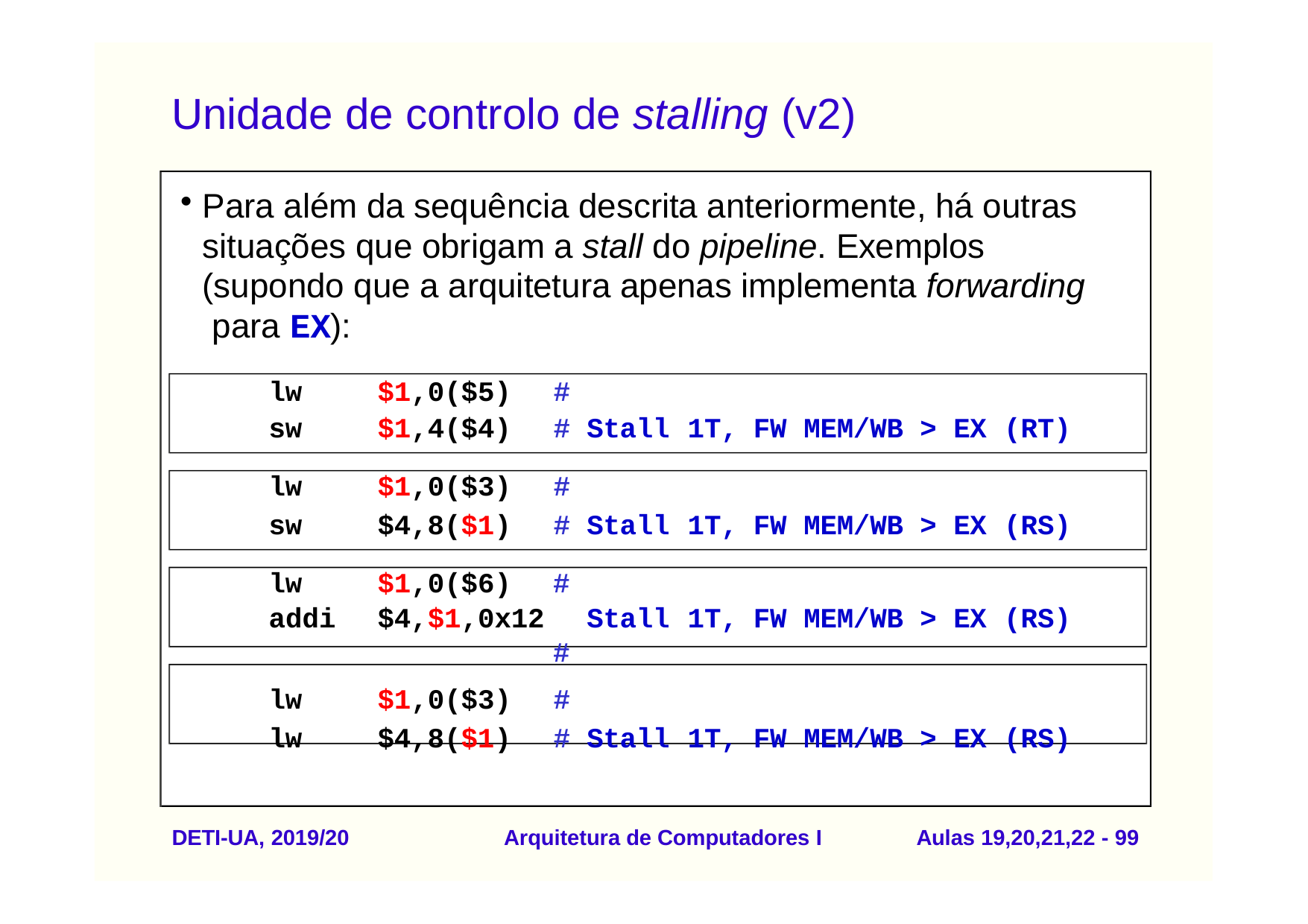

# Unidade de controlo de stalling (v2)

Para além da sequência descrita anteriormente, há outras  situações que obrigam a stall do pipeline. Exemplos  (supondo que a arquitetura apenas implementa forwarding  para EX):

| lw | $1,0($5) | # |  |  |  |  |  |  |
| --- | --- | --- | --- | --- | --- | --- | --- | --- |
| sw | $1,4($4) | # | Stall | 1T, | FW | MEM/WB | > EX | (RT) |
| lw | $1,0($3) | # |  |  |  |  |  |  |
| sw | $4,8($1) | # | Stall | 1T, | FW | MEM/WB | > EX | (RS) |
| lw addi | $1,0($6) $4,$1,0x12 | # # | Stall | 1T, | FW | MEM/WB | > EX | (RS) |
| lw | $1,0($3) | # |  |  |  |  |  |  |
| lw | $4,8($1) | # | Stall | 1T, | FW | MEM/WB | > EX | (RS) |

DETI-UA, 2019/20
Arquitetura de Computadores I
Aulas 19,20,21,22 - 99